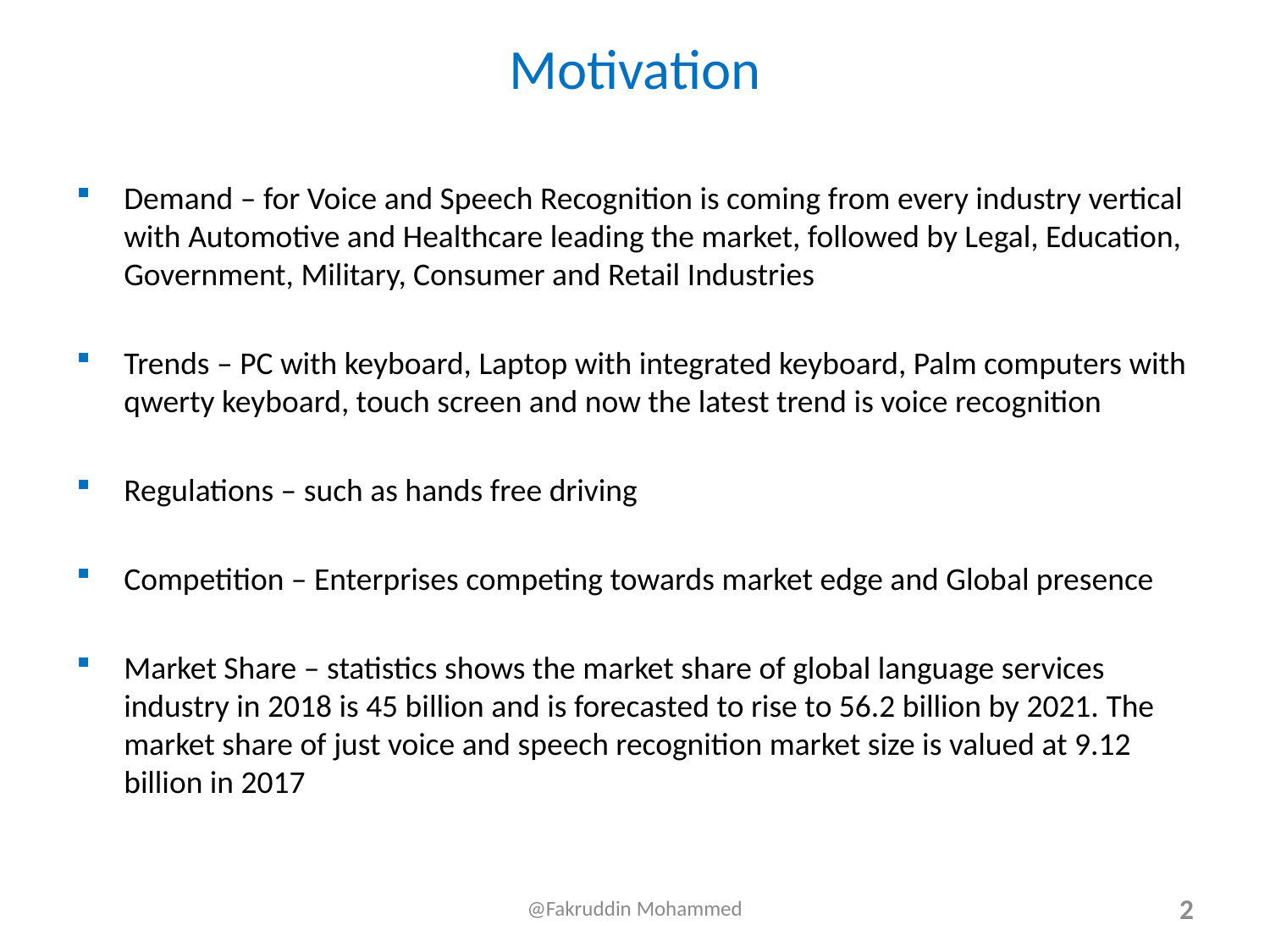

# Motivation

Demand – for Voice and Speech Recognition is coming from every industry vertical with Automotive and Healthcare leading the market, followed by Legal, Education, Government, Military, Consumer and Retail Industries

Trends – PC with keyboard, Laptop with integrated keyboard, Palm computers with qwerty keyboard, touch screen and now the latest trend is voice recognition

Regulations – such as hands free driving

Competition – Enterprises competing towards market edge and Global presence

Market Share – statistics shows the market share of global language services industry in 2018 is 45 billion and is forecasted to rise to 56.2 billion by 2021. The market share of just voice and speech recognition market size is valued at 9.12 billion in 2017
@Fakruddin Mohammed
2